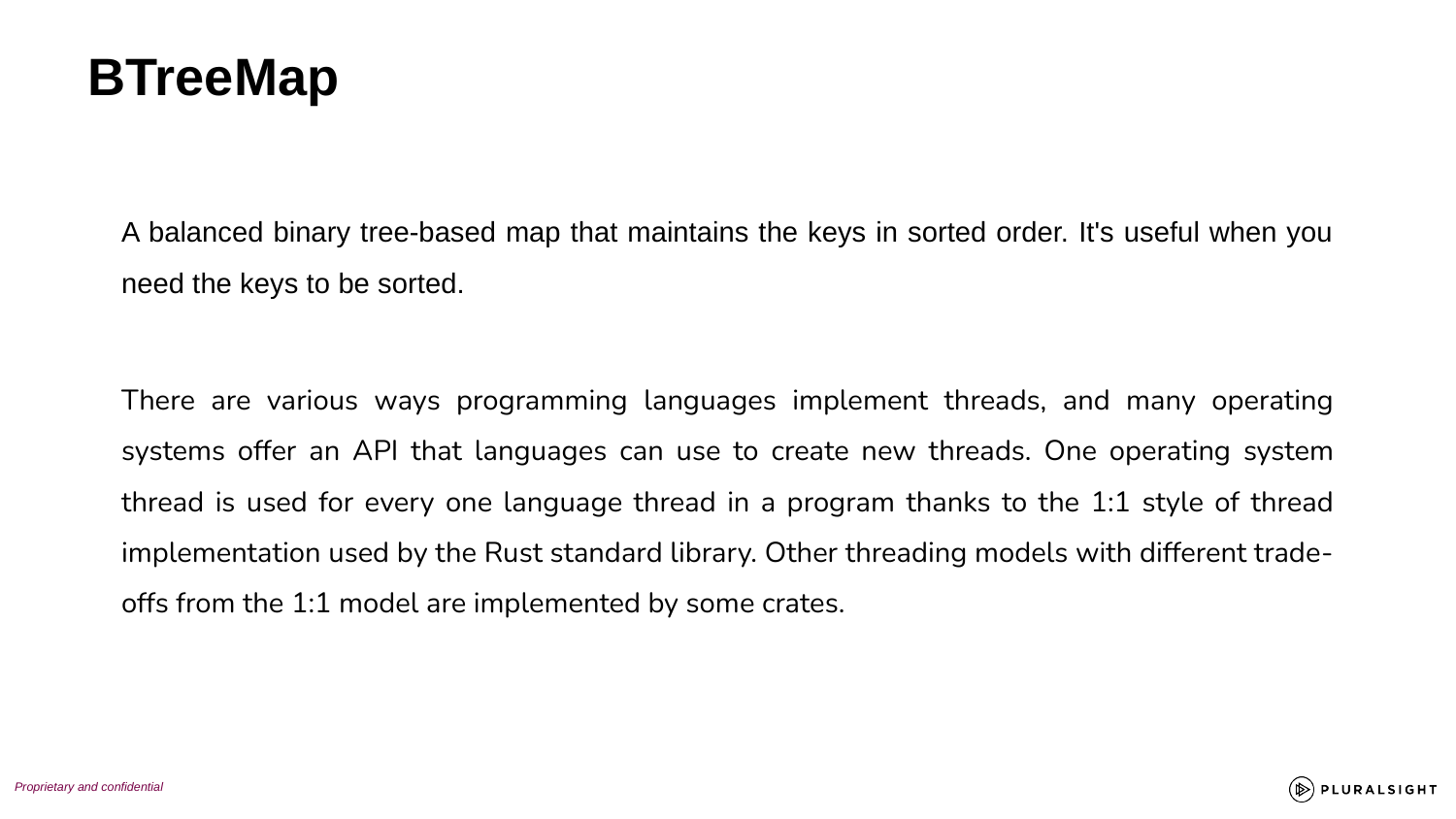

BTreeMap
A balanced binary tree-based map that maintains the keys in sorted order. It's useful when you need the keys to be sorted.
There are various ways programming languages implement threads, and many operating systems offer an API that languages can use to create new threads. One operating system thread is used for every one language thread in a program thanks to the 1:1 style of thread implementation used by the Rust standard library. Other threading models with different trade-offs from the 1:1 model are implemented by some crates.